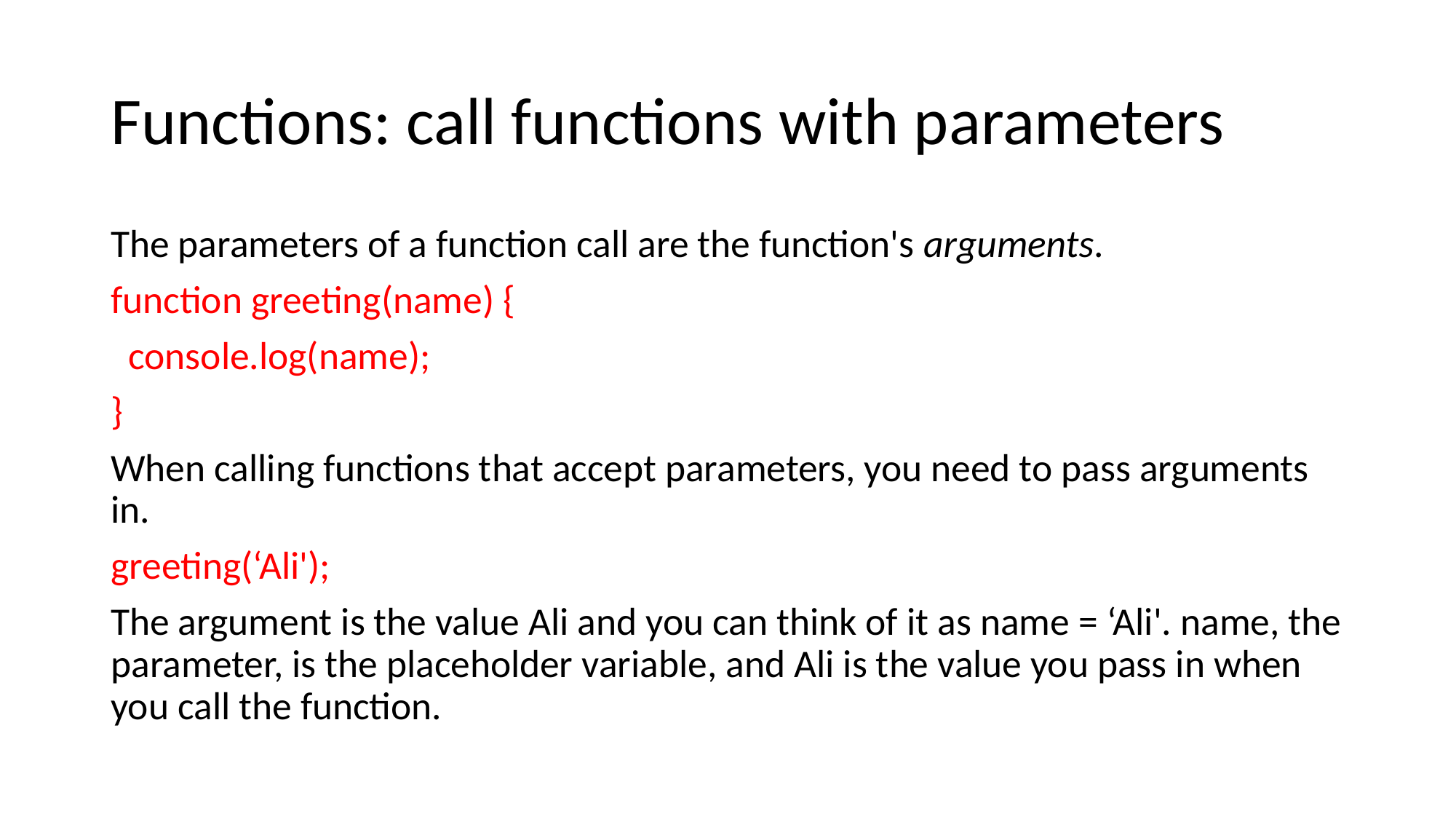

# Functions: call functions with parameters
The parameters of a function call are the function's arguments.
function greeting(name) {
  console.log(name);
}
When calling functions that accept parameters, you need to pass arguments in.
greeting(‘Ali');
The argument is the value Ali and you can think of it as name = ‘Ali'. name, the parameter, is the placeholder variable, and Ali is the value you pass in when you call the function.